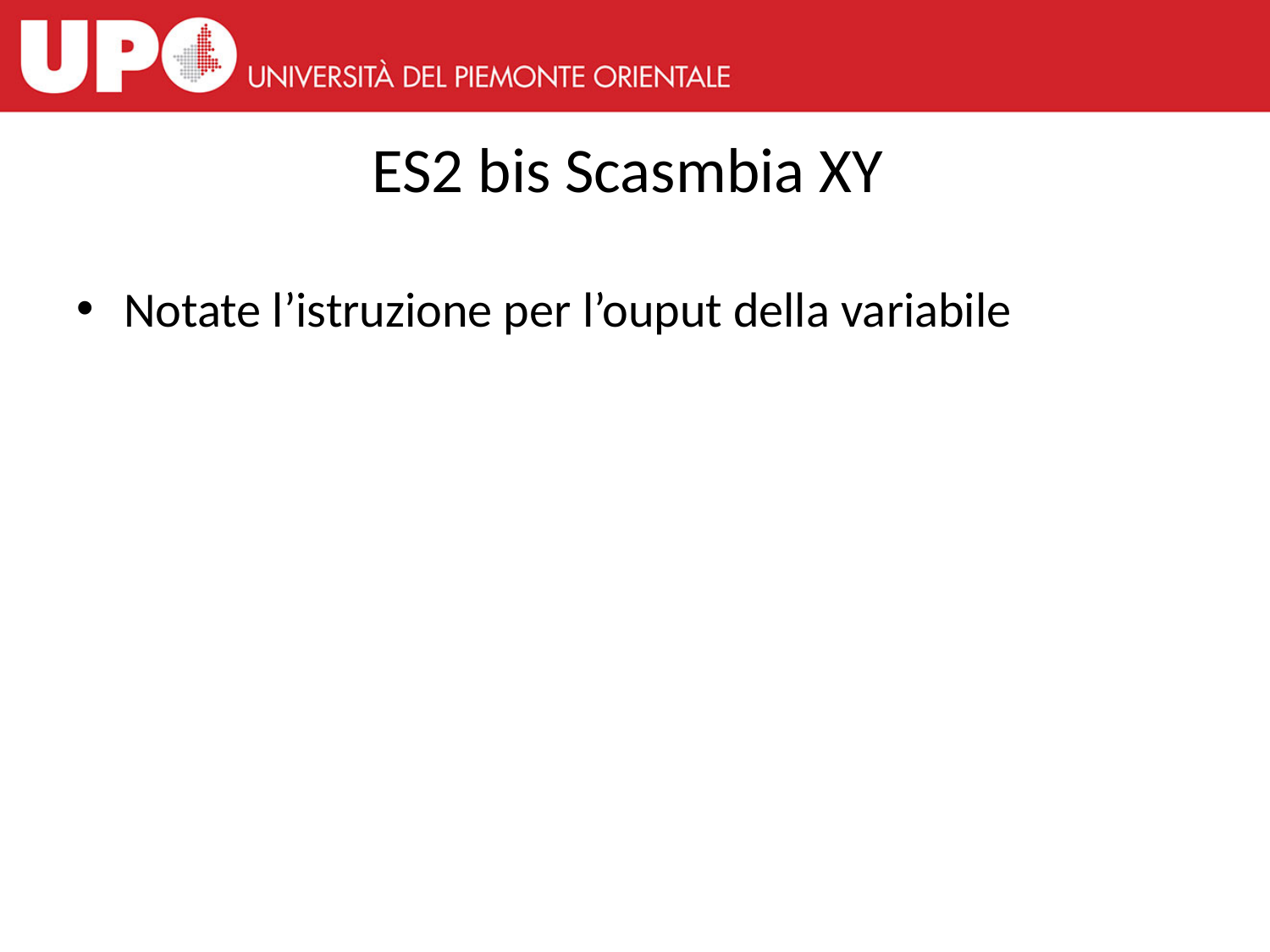

# ES2 bis Scasmbia XY
Notate l’istruzione per l’ouput della variabile